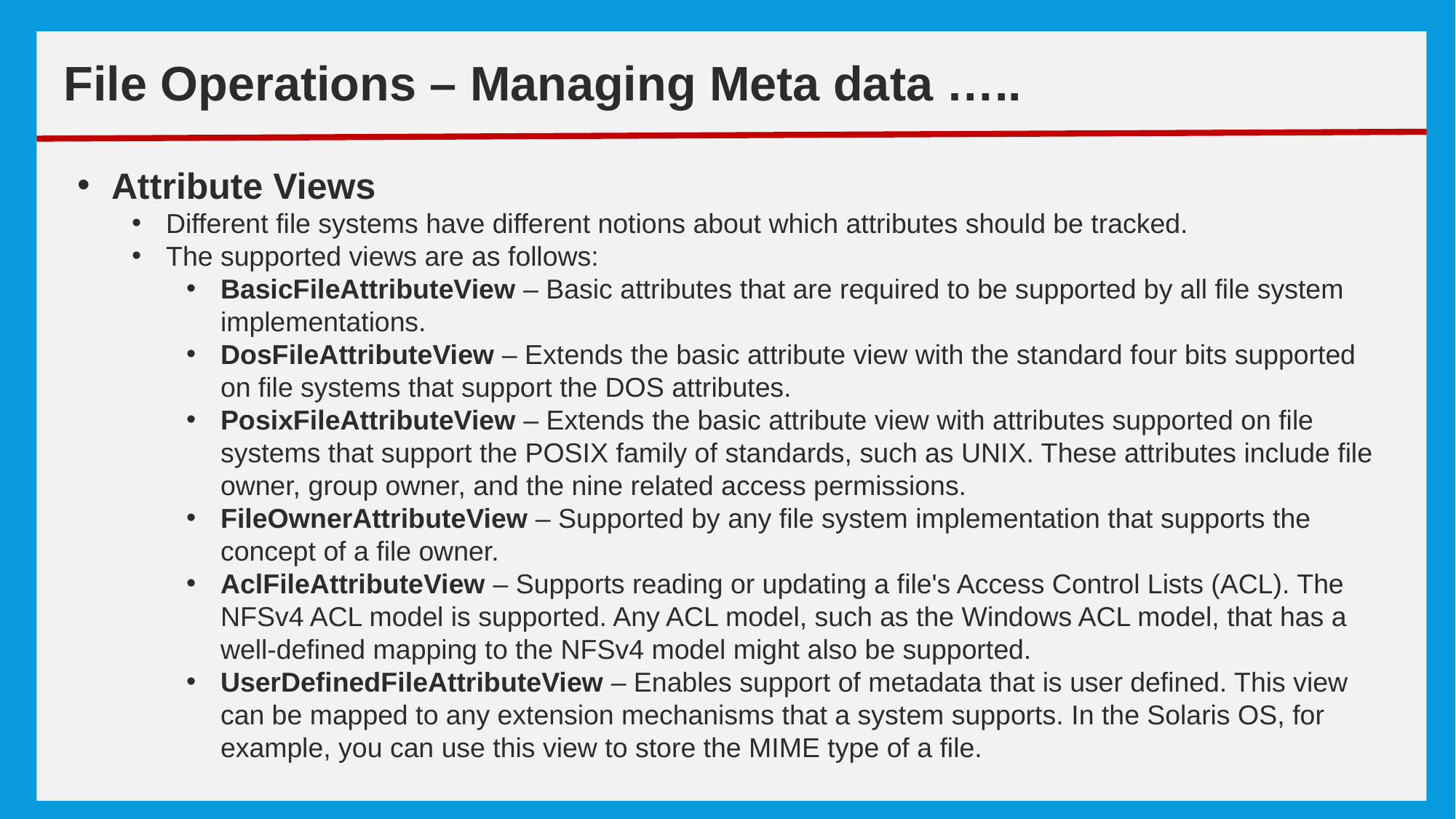

# exceptions
File Operations – Managing Meta data …..

Attribute Views
Different file systems have different notions about which attributes should be tracked.
The supported views are as follows:
BasicFileAttributeView – Basic attributes that are required to be supported by all file system implementations.
DosFileAttributeView – Extends the basic attribute view with the standard four bits supported on file systems that support the DOS attributes.
PosixFileAttributeView – Extends the basic attribute view with attributes supported on file systems that support the POSIX family of standards, such as UNIX. These attributes include file owner, group owner, and the nine related access permissions.
FileOwnerAttributeView – Supported by any file system implementation that supports the concept of a file owner.
AclFileAttributeView – Supports reading or updating a file's Access Control Lists (ACL). The NFSv4 ACL model is supported. Any ACL model, such as the Windows ACL model, that has a well-defined mapping to the NFSv4 model might also be supported.
UserDefinedFileAttributeView – Enables support of metadata that is user defined. This view can be mapped to any extension mechanisms that a system supports. In the Solaris OS, for example, you can use this view to store the MIME type of a file.